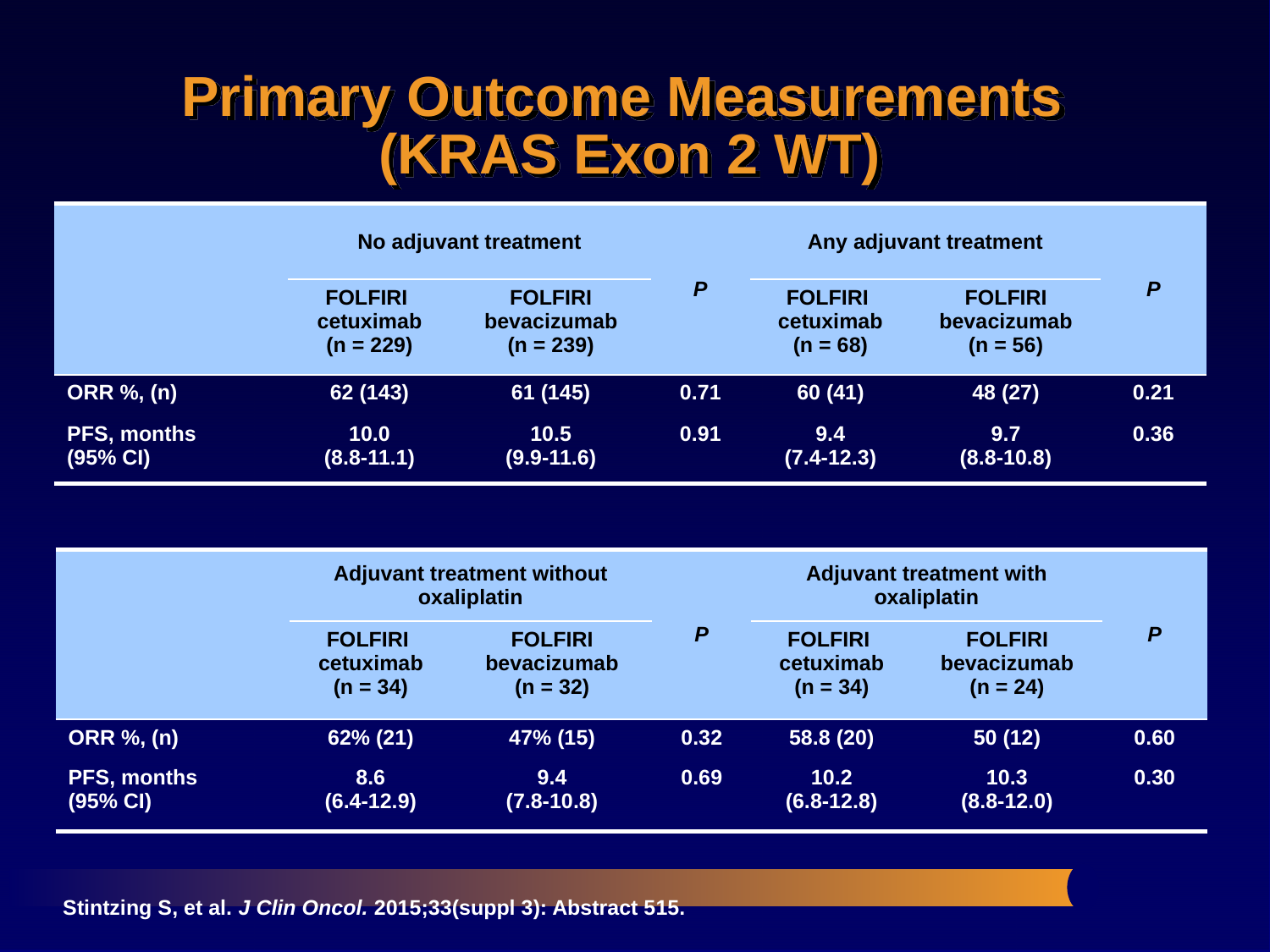

# Primary Outcome Measurements (KRAS Exon 2 WT)
|  | No adjuvant treatment |  | P | Any adjuvant treatment |  | P |
| --- | --- | --- | --- | --- | --- | --- |
|  | FOLFIRI cetuximab (n = 229) | FOLFIRI bevacizumab (n = 239) |  | FOLFIRI cetuximab (n = 68) | FOLFIRI bevacizumab (n = 56) |  |
| ORR %, (n) | 62 (143) | 61 (145) | 0.71 | 60 (41) | 48 (27) | 0.21 |
| PFS, months (95% CI) | 10.0 (8.8-11.1) | 10.5 (9.9-11.6) | 0.91 | 9.4 (7.4-12.3) | 9.7 (8.8-10.8) | 0.36 |
|  | Adjuvant treatment without oxaliplatin |  | P | Adjuvant treatment with oxaliplatin |  | P |
| --- | --- | --- | --- | --- | --- | --- |
|  | FOLFIRI cetuximab (n = 34) | FOLFIRI bevacizumab (n = 32) |  | FOLFIRI cetuximab (n = 34) | FOLFIRI bevacizumab (n = 24) |  |
| ORR %, (n) | 62% (21) | 47% (15) | 0.32 | 58.8 (20) | 50 (12) | 0.60 |
| PFS, months (95% CI) | 8.6 (6.4-12.9) | 9.4 (7.8-10.8) | 0.69 | 10.2 (6.8-12.8) | 10.3 (8.8-12.0) | 0.30 |
Stintzing S, et al. J Clin Oncol. 2015;33(suppl 3): Abstract 515.